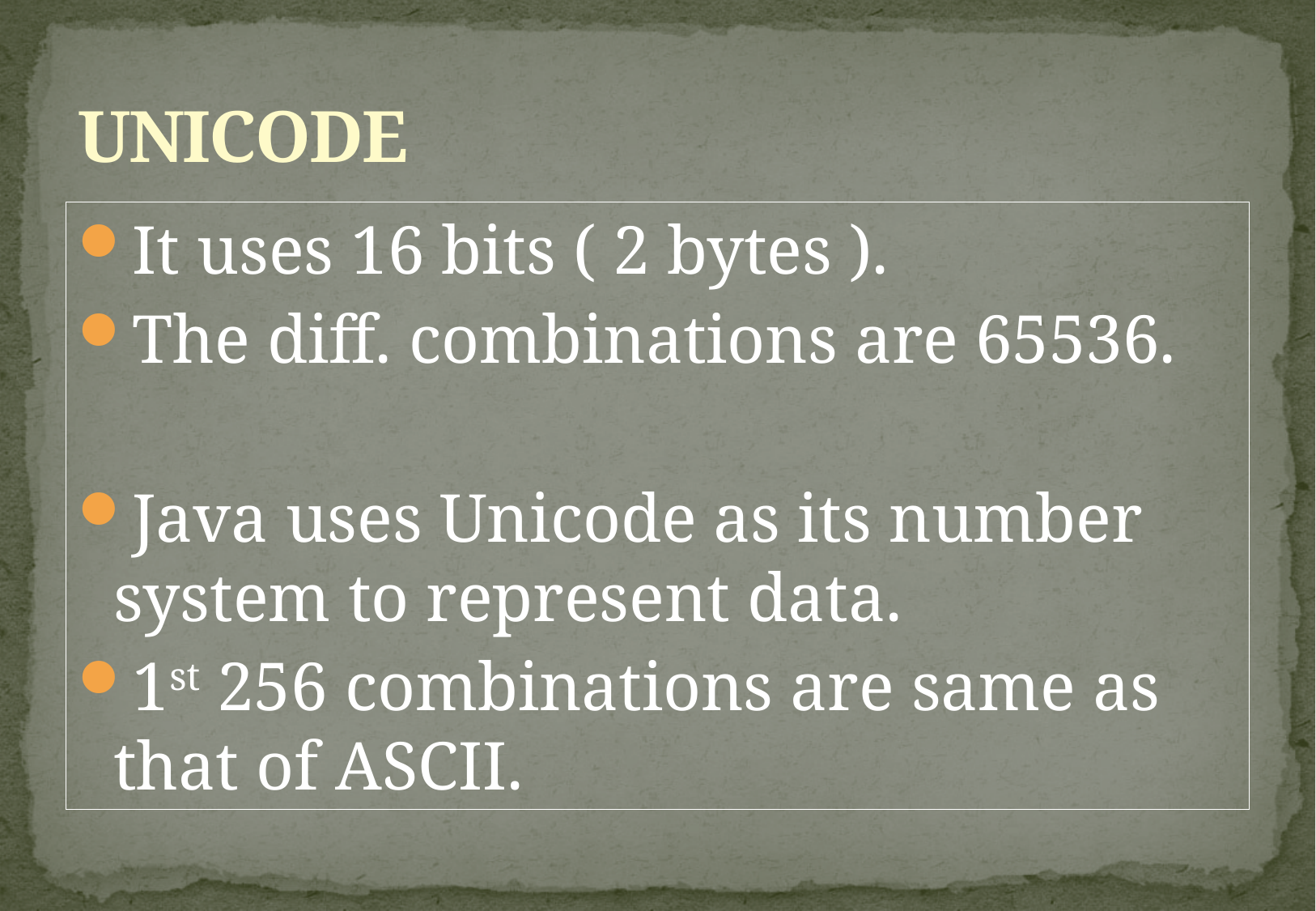

# UNICODE
It uses 16 bits ( 2 bytes ).
The diff. combinations are 65536.

Java uses Unicode as its number system to represent data.
1st 256 combinations are same as that of ASCII.